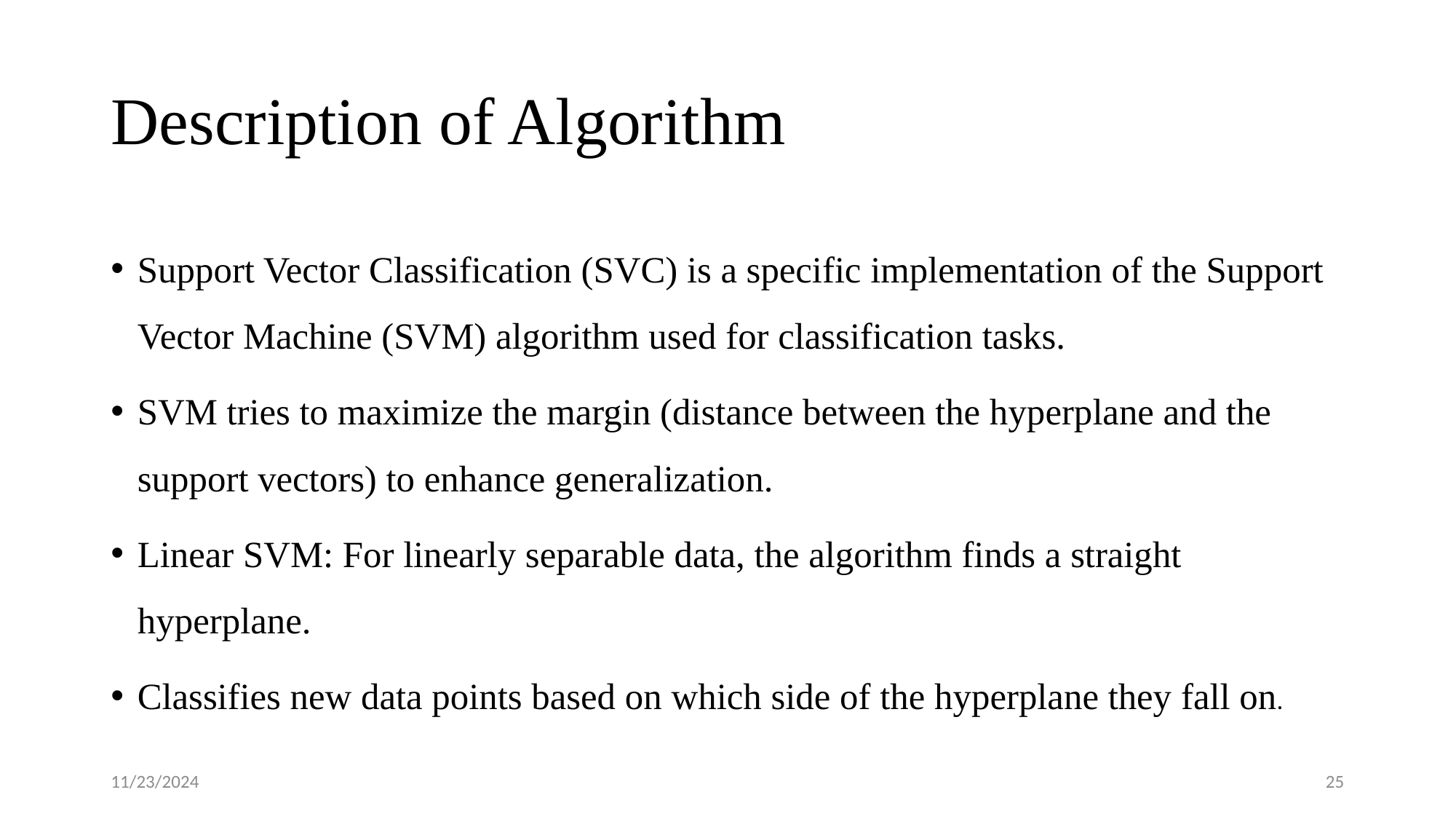

# Description of Algorithm
Support Vector Classification (SVC) is a specific implementation of the Support Vector Machine (SVM) algorithm used for classification tasks.
SVM tries to maximize the margin (distance between the hyperplane and the support vectors) to enhance generalization.
Linear SVM: For linearly separable data, the algorithm finds a straight hyperplane.
Classifies new data points based on which side of the hyperplane they fall on.

11/23/2024
25